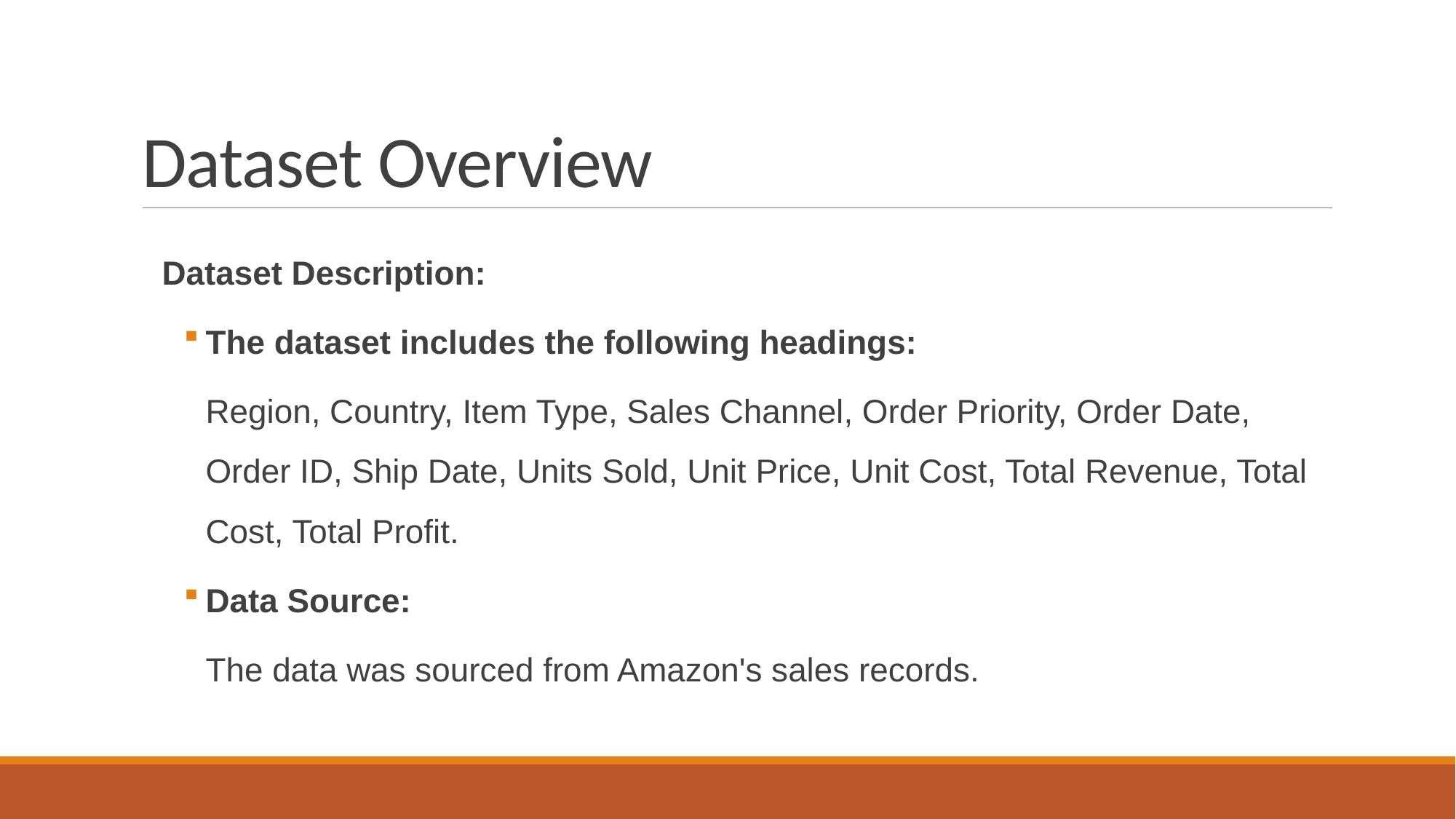

# Dataset Overview
Dataset Description:
The dataset includes the following headings:
Region, Country, Item Type, Sales Channel, Order Priority, Order Date, Order ID, Ship Date, Units Sold, Unit Price, Unit Cost, Total Revenue, Total Cost, Total Profit.
Data Source:
The data was sourced from Amazon's sales records.